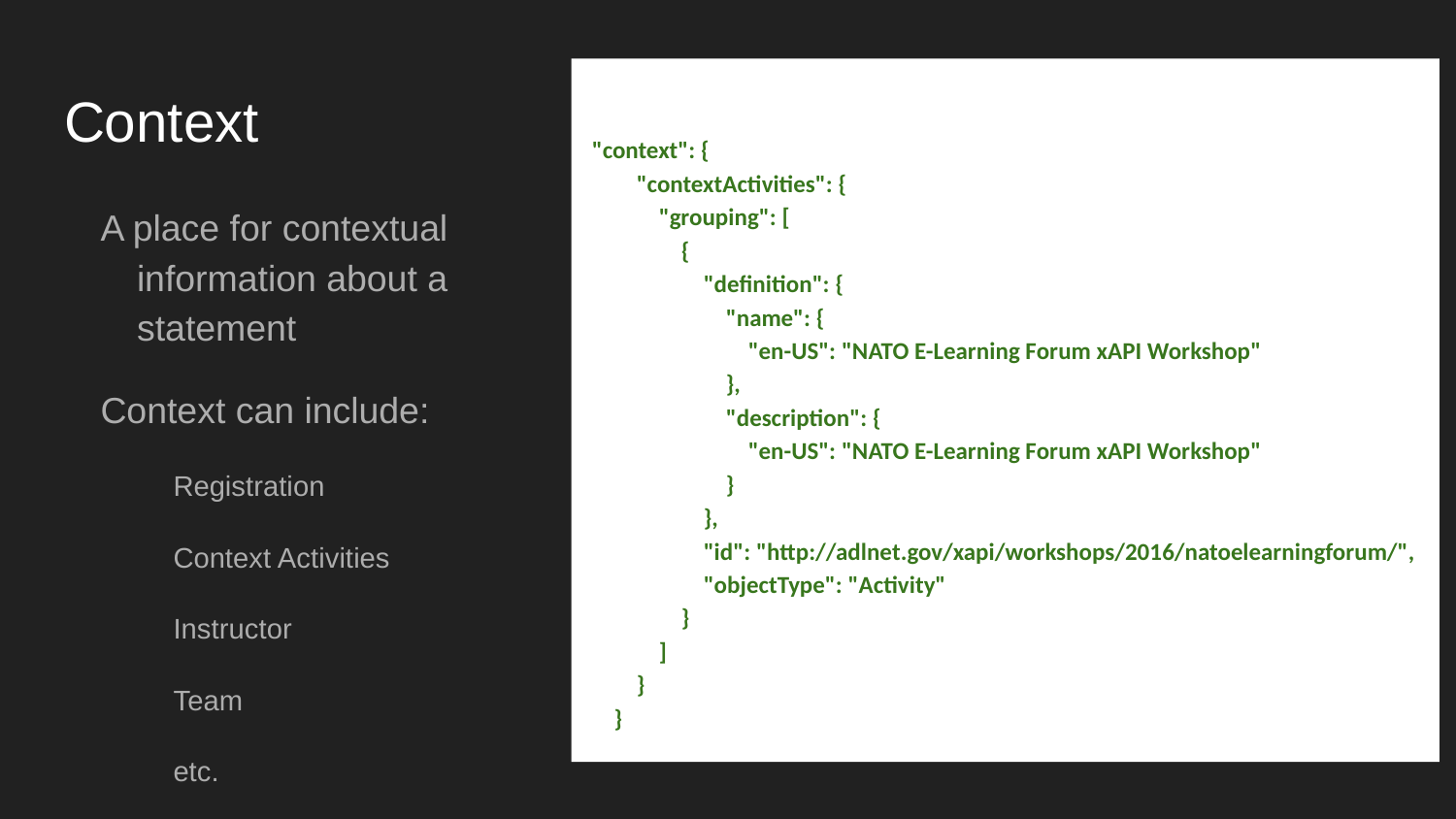

"context": {
        "contextActivities": {
            "grouping": [
                {
                    "definition": {
                        "name": {
                            "en-US": "NATO E-Learning Forum xAPI Workshop"
                        },
                        "description": {
                            "en-US": "NATO E-Learning Forum xAPI Workshop"
                        }
                    },
                    "id": "http://adlnet.gov/xapi/workshops/2016/natoelearningforum/",
                    "objectType": "Activity"
                }
            ]
        }
    }

# Context
A place for contextual information about a statement
Context can include:
Registration
Context Activities
Instructor
Team
etc.
Context is important for querying data later